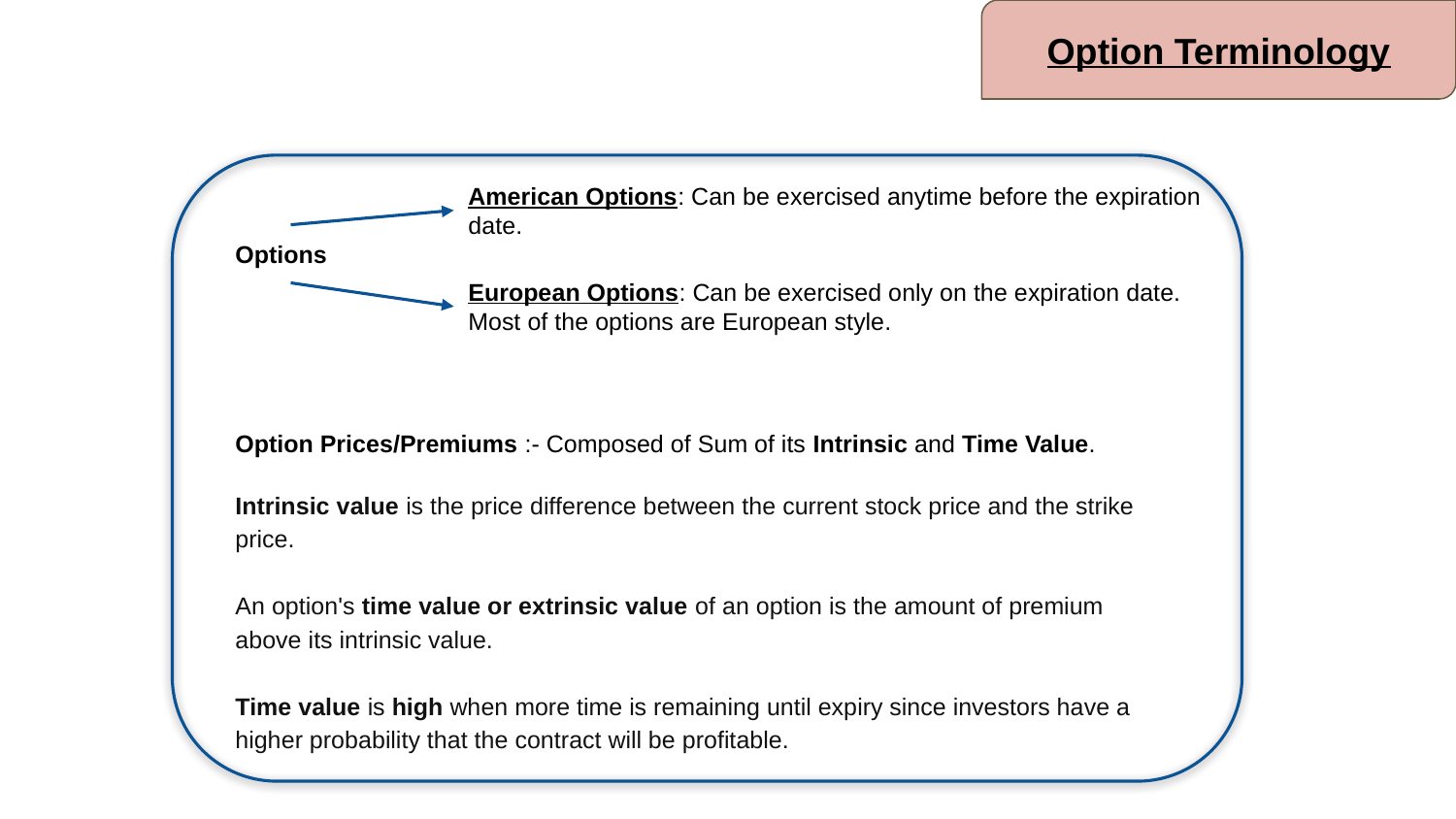

Option Terminology

American Options: Can be exercised anytime before the expiration date.
Options
European Options: Can be exercised only on the expiration date. Most of the options are European style.
Option Prices/Premiums :- Composed of Sum of its Intrinsic and Time Value.

Intrinsic value is the price difference between the current stock price and the strike price.

An option's time value or extrinsic value of an option is the amount of premium above its intrinsic value.

Time value is high when more time is remaining until expiry since investors have a higher probability that the contract will be profitable.